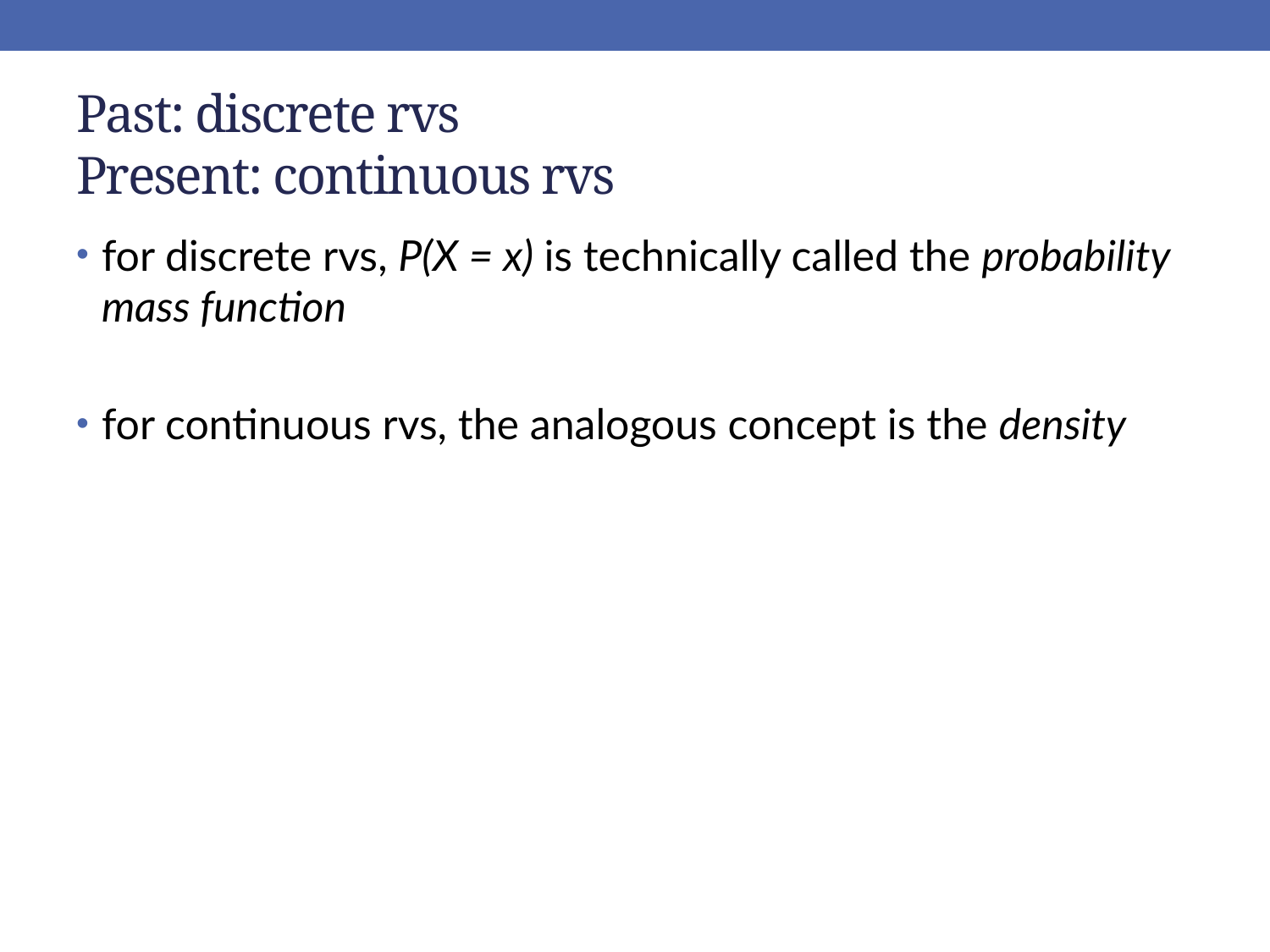

# Past: discrete rvs Present: continuous rvs
for discrete rvs, P(X = x) is technically called the probability mass function

for continuous rvs, the analogous concept is the density